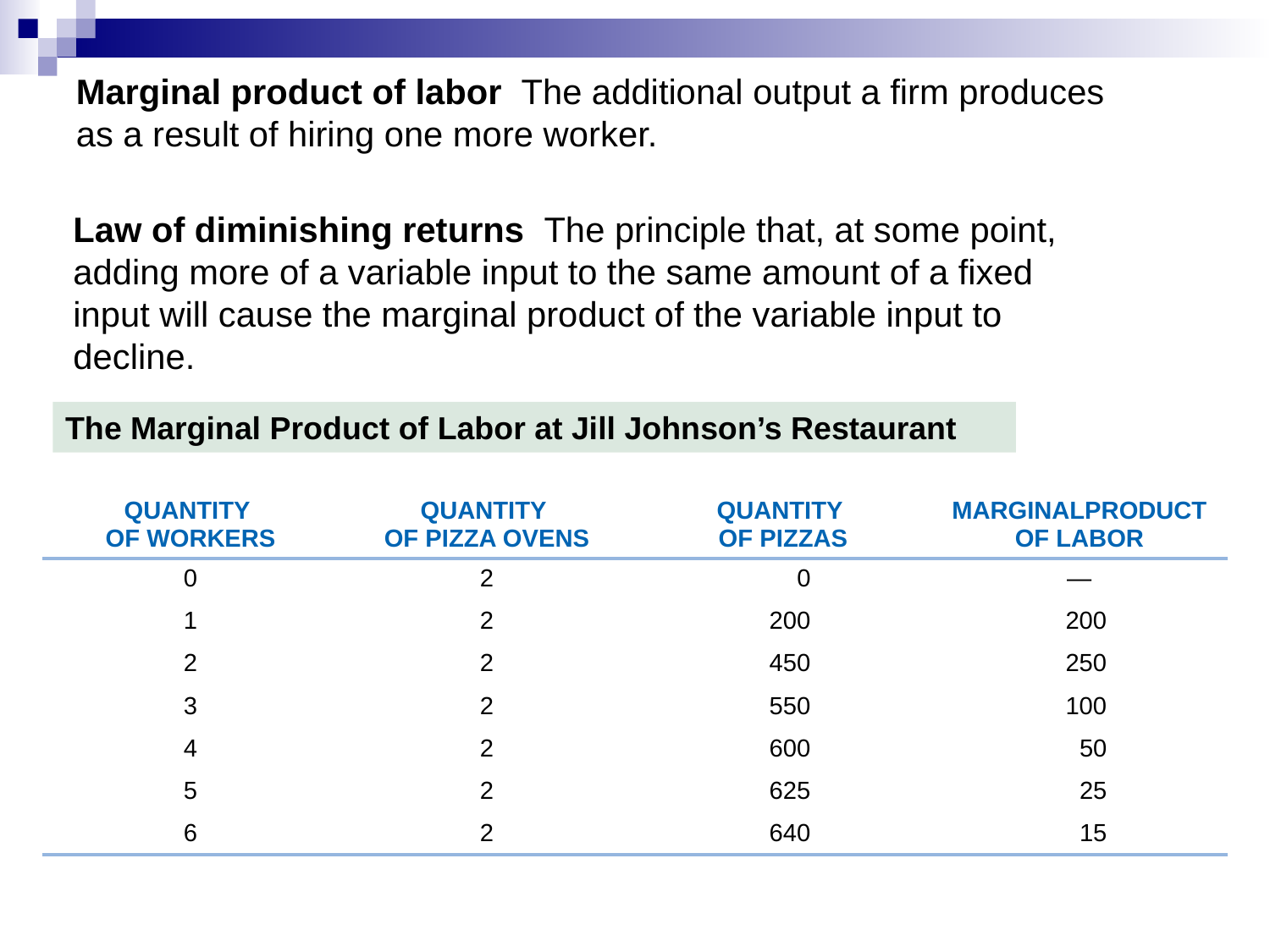

Marginal product of labor  The additional output a firm produces as a result of hiring one more worker.

Law of diminishing returns  The principle that, at some point, adding more of a variable input to the same amount of a fixed input will cause the marginal product of the variable input to decline.
The Marginal Product of Labor at Jill Johnson’s Restaurant
| QUANTITY OF WORKERS | QUANTITY OF PIZZA OVENS | QUANTITY OF PIZZAS | MARGINALPRODUCT OF LABOR |
| --- | --- | --- | --- |
| 0 | 2 | 0 | — |
| 1 | 2 | 200 | 200 |
| 2 | 2 | 450 | 250 |
| 3 | 2 | 550 | 100 |
| 4 | 2 | 600 | 50 |
| 5 | 2 | 625 | 25 |
| 6 | 2 | 640 | 15 |